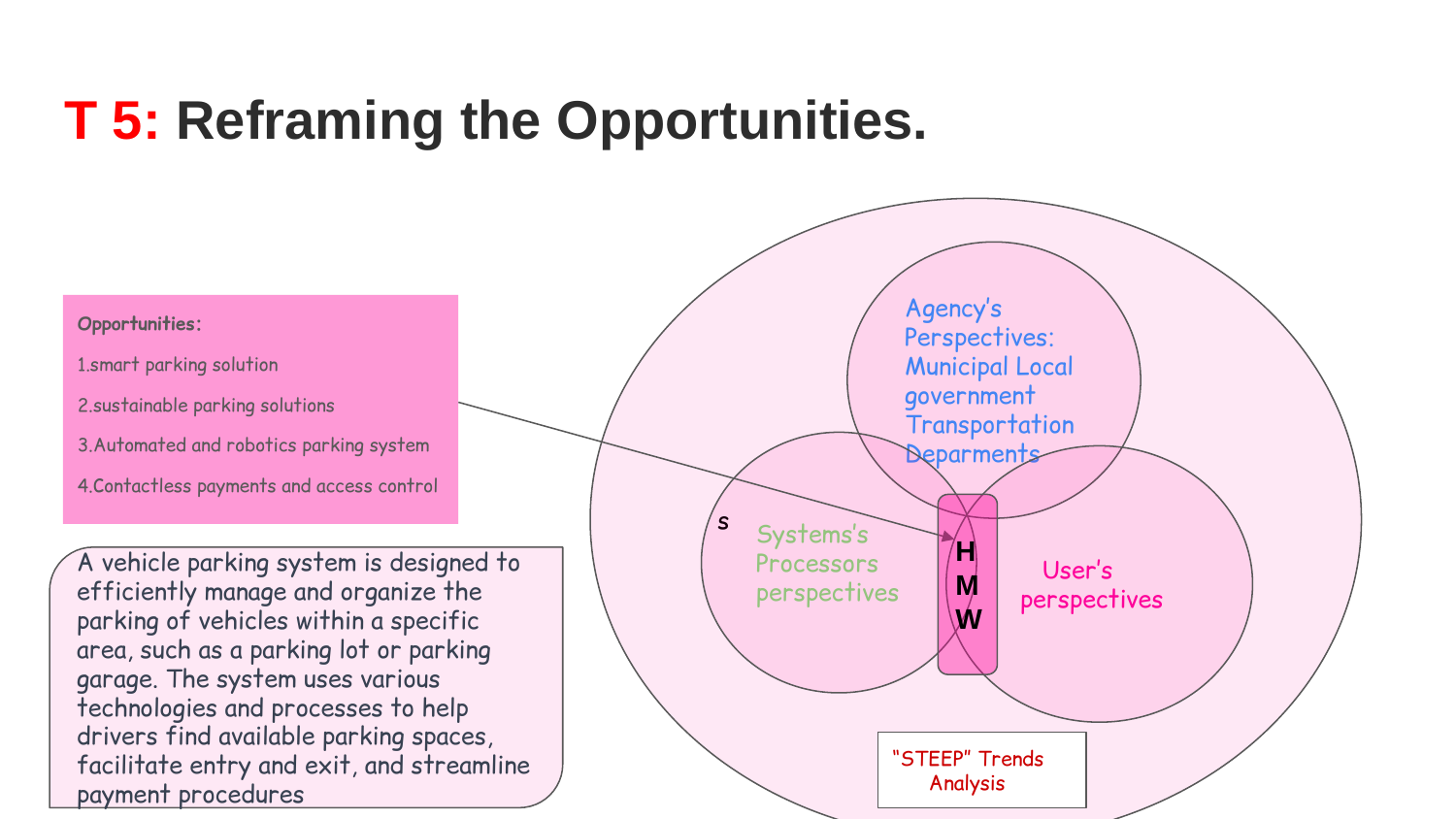

# T 5: Reframing the Opportunities.
s
Agency’s
Perspectives:
Municipal Local government
Transportation Deparments
Opportunities:
1.smart parking solution
2.sustainable parking solutions
3.Automated and robotics parking system
4.Contactless payments and access control
Systems’s
Processors
perspectives
     User’s
  perspectives
H
M
W
A vehicle parking system is designed to efficiently manage and organize the parking of vehicles within a specific area, such as a parking lot or parking garage. The system uses various technologies and processes to help drivers find available parking spaces, facilitate entry and exit, and streamline payment procedures
“STEEP” Trends
      Analysis